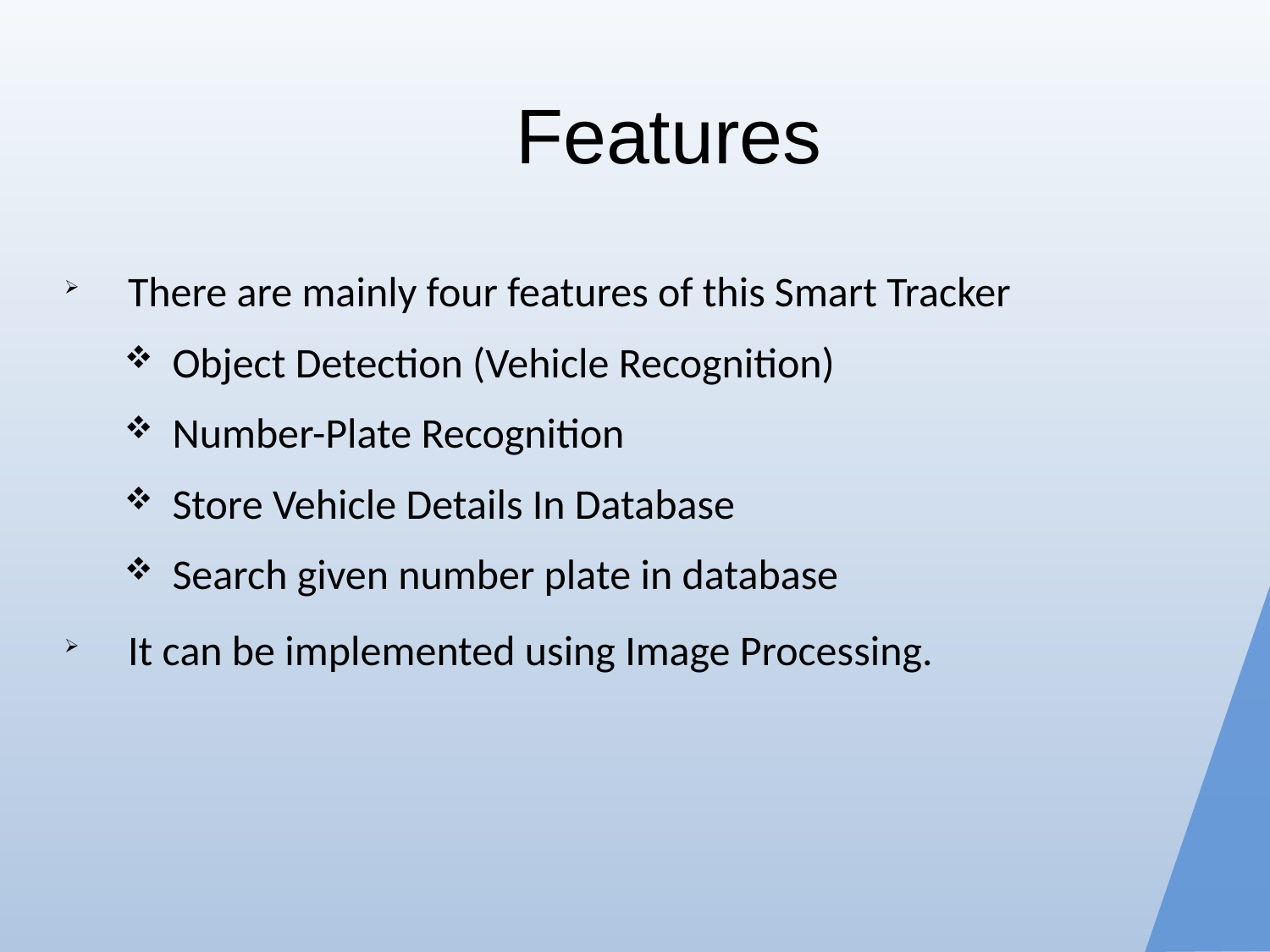

# Features
There are mainly four features of this Smart Tracker
Object Detection (Vehicle Recognition)
Number-Plate Recognition
Store Vehicle Details In Database
Search given number plate in database
It can be implemented using Image Processing.